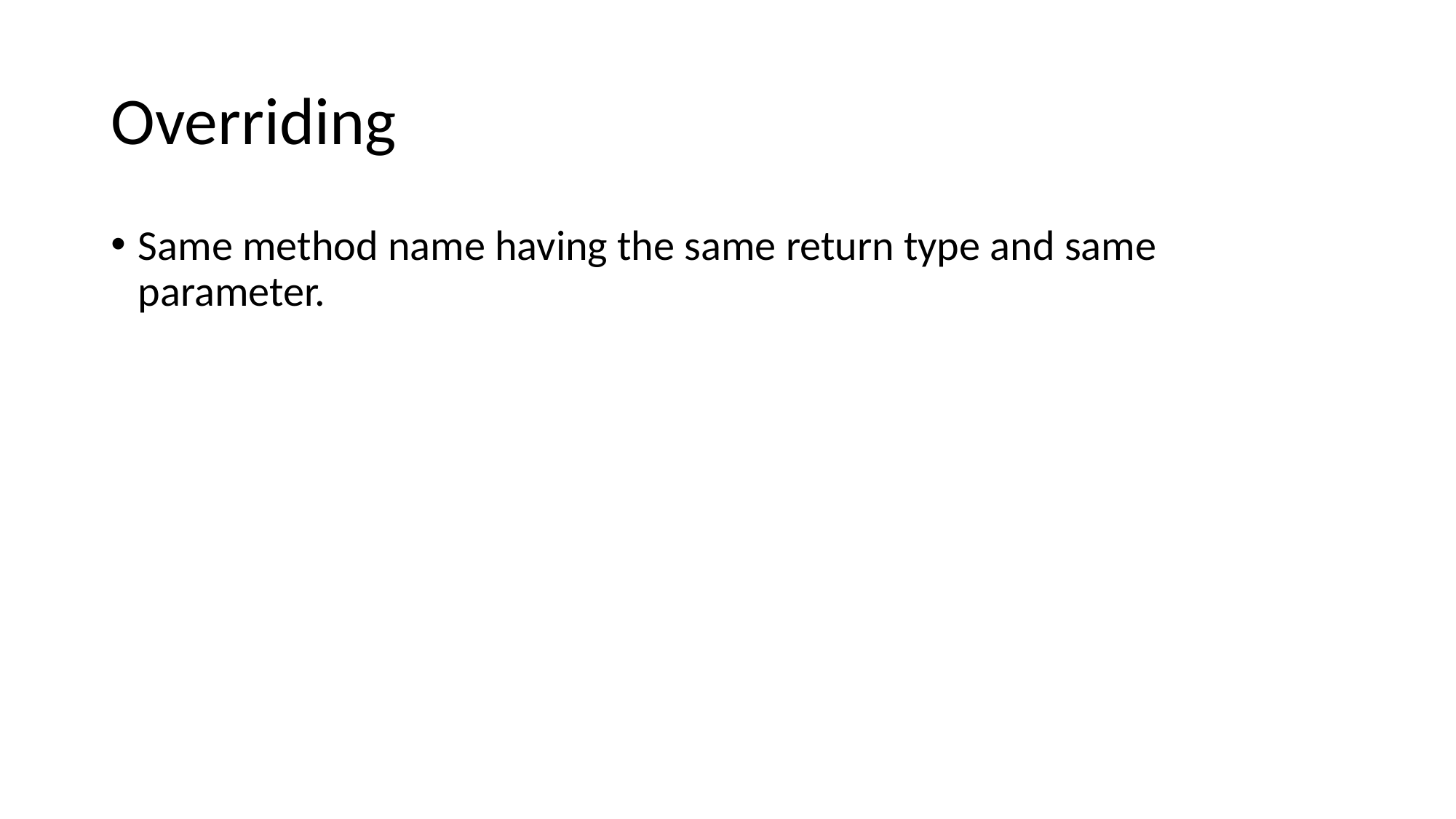

# Overriding
Same method name having the same return type and same parameter.